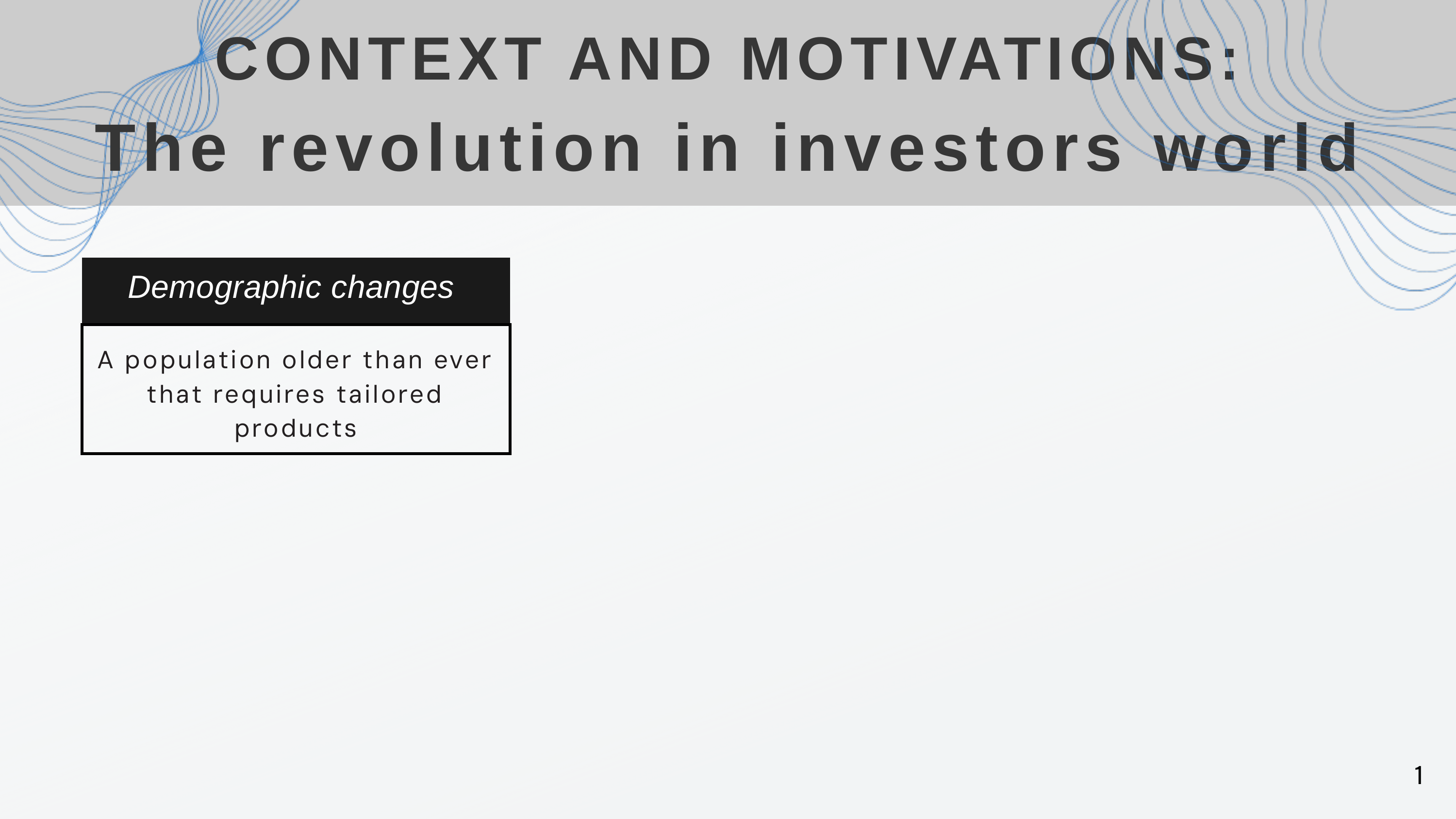

CONTEXT AND MOTIVATIONS:
The revolution in investors world

Demographic changes

A population older than ever that requires tailored products
1